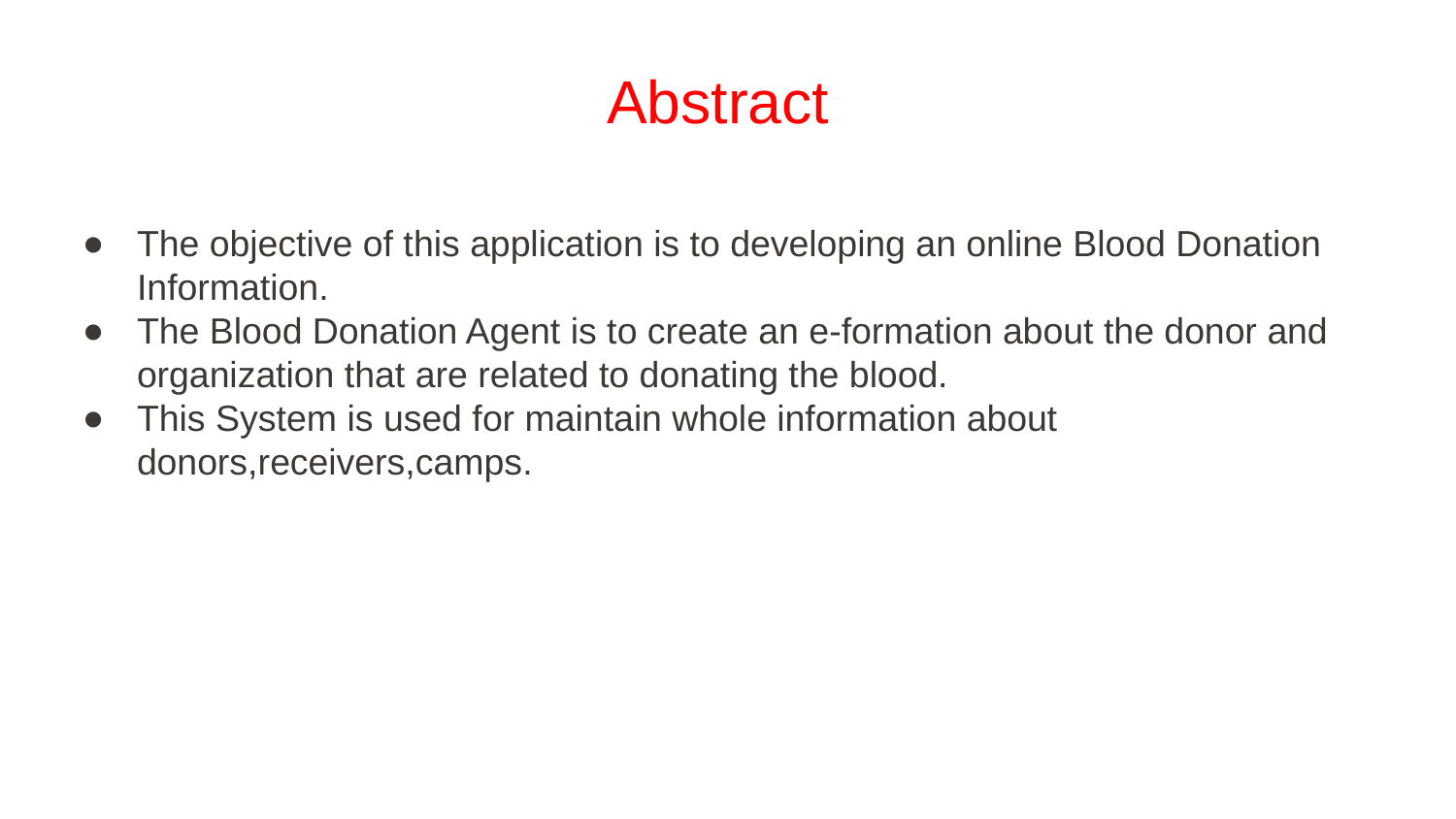

# Abstract
The objective of this application is to developing an online Blood Donation Information.
The Blood Donation Agent is to create an e-formation about the donor and organization that are related to donating the blood.
This System is used for maintain whole information about donors,receivers,camps.